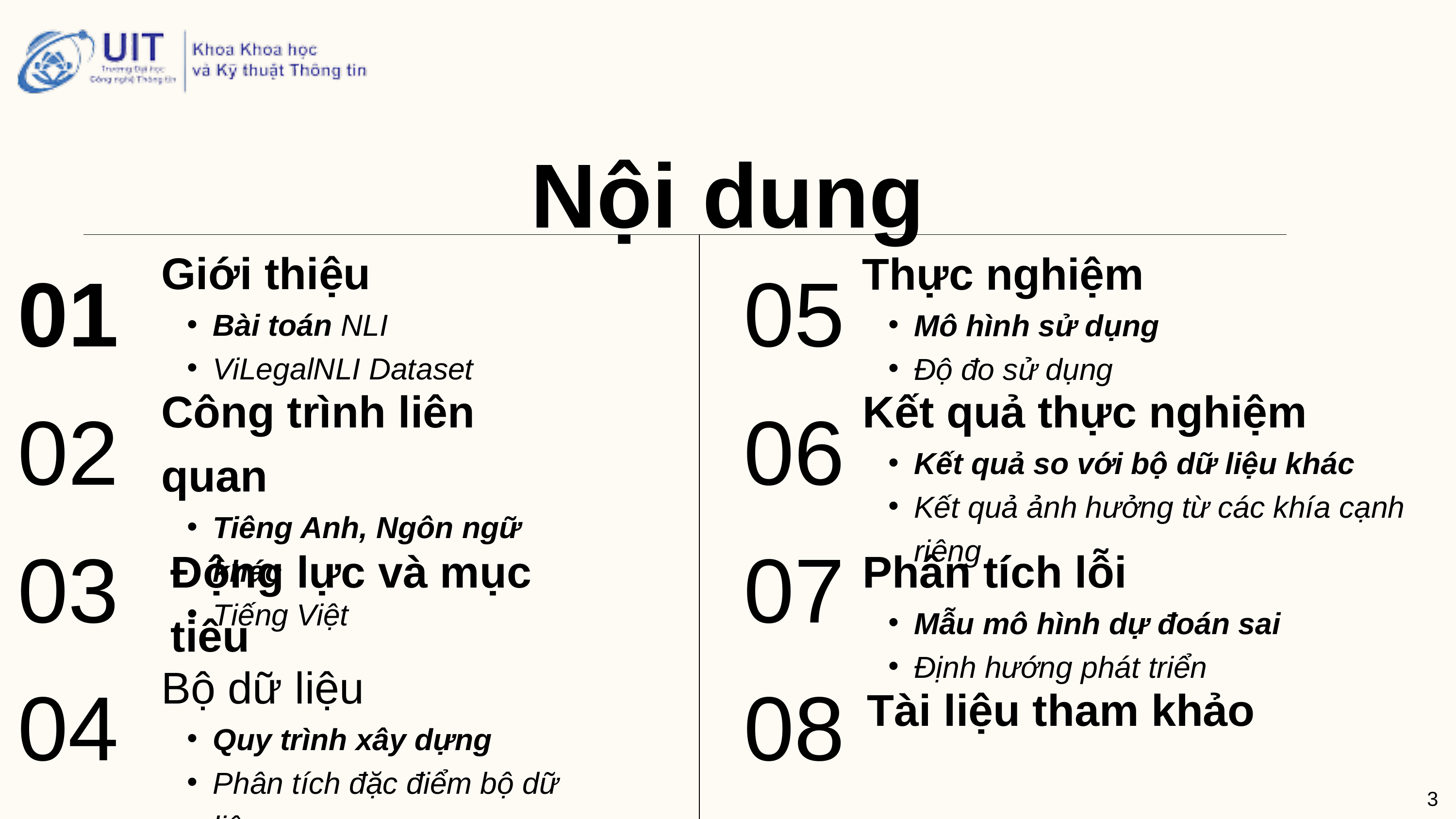

Nội dung
01
05
Giới thiệu
Bài toán NLI
ViLegalNLI Dataset
Thực nghiệm
Mô hình sử dụng
Độ đo sử dụng
02
06
Công trình liên quan
Tiêng Anh, Ngôn ngữ khác
Tiếng Việt
Kết quả thực nghiệm
Kết quả so với bộ dữ liệu khác
Kết quả ảnh hưởng từ các khía cạnh riêng
03
07
Động lực và mục tiêu

Phân tích lỗi
Mẫu mô hình dự đoán sai
Định hướng phát triển
04
08
Bộ dữ liệu
Quy trình xây dựng
Phân tích đặc điểm bộ dữ liệu
Tài liệu tham khảo

3